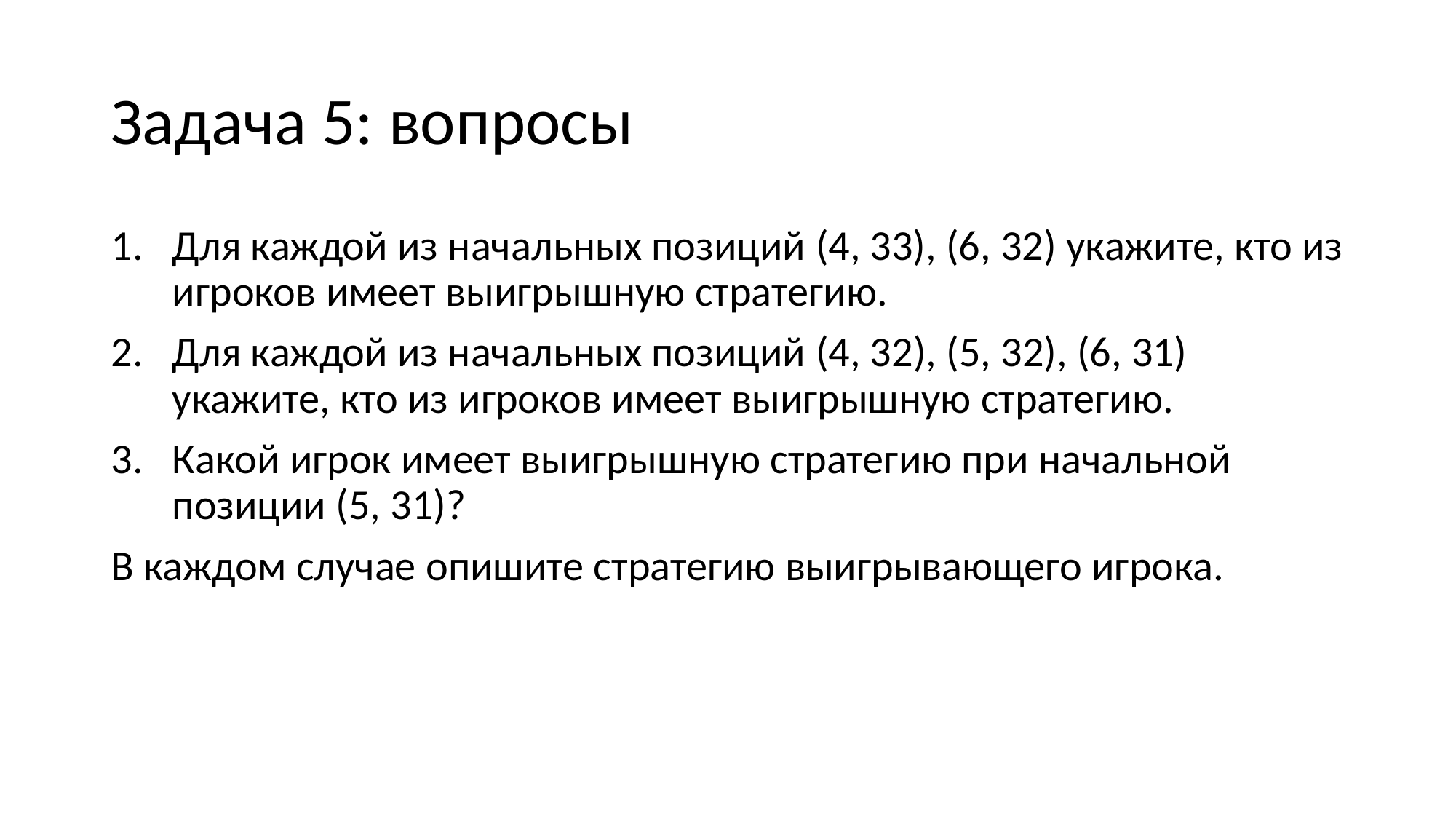

# Задача 5: вопросы
Для каждой из начальных позиций (4, 33), (6, 32) укажите, кто из игроков имеет выигрышную стратегию.
Для каждой из начальных позиций (4, 32), (5, 32), (6, 31) укажите, кто из игроков имеет выигрышную стратегию.
Какой игрок имеет выигрышную стратегию при начальной позиции (5, 31)?
В каждом случае опишите стратегию выигрывающего игрока.